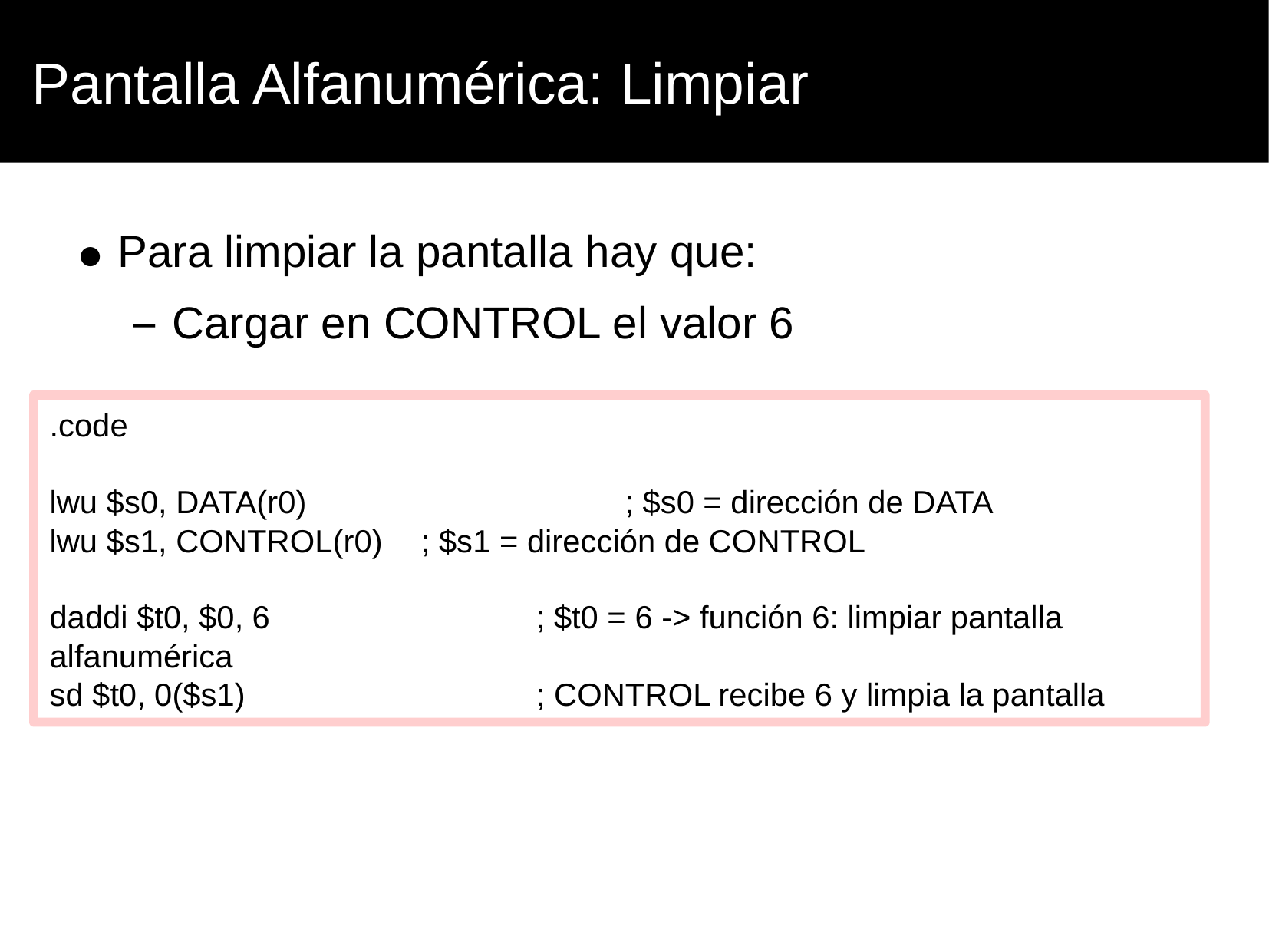

n
  Pantalla Alfanumérica: Limpiar
Para limpiar la pantalla hay que:
Cargar en CONTROL el valor 6
.code

lwu $s0, DATA(r0) 			; $s0 = dirección de DATA
lwu $s1, CONTROL(r0) 	   ; $s1 = dirección de CONTROL

daddi $t0, $0, 6 			   ; $t0 = 6 -> función 6: limpiar pantalla alfanumérica
sd $t0, 0($s1) 			   ; CONTROL recibe 6 y limpia la pantalla